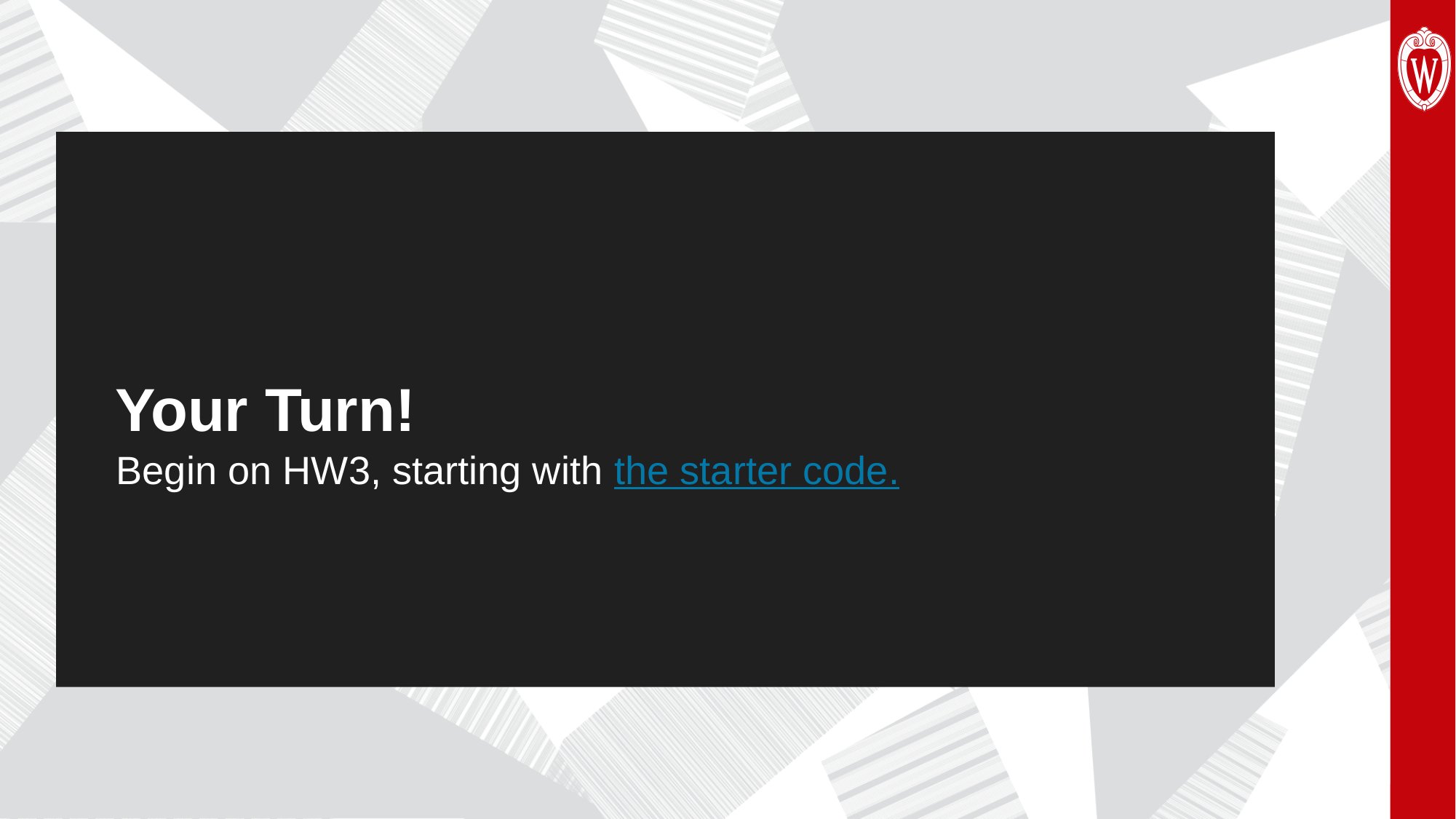

# Your Turn!
Begin on HW3, starting with the starter code.